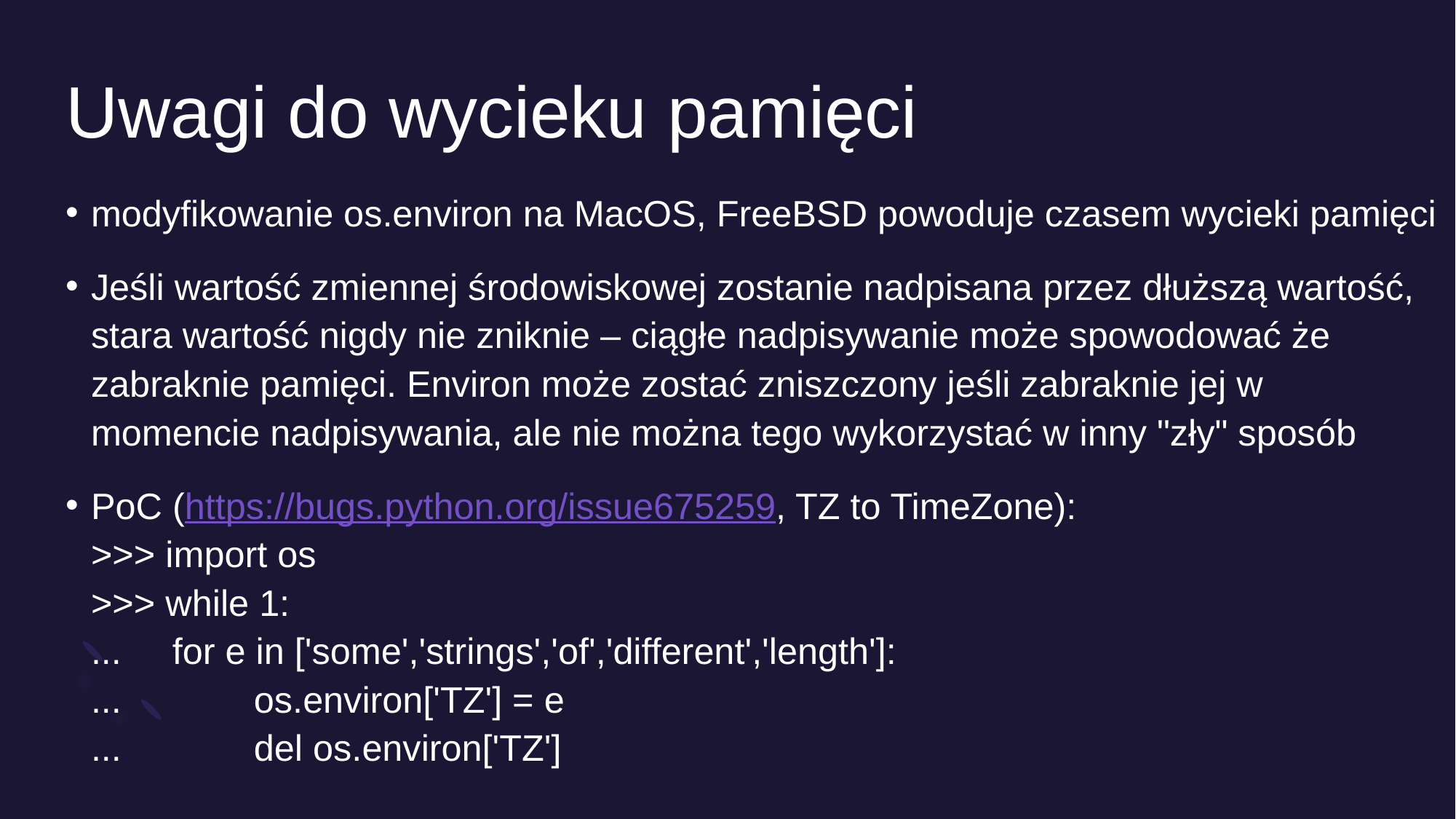

# Uwagi do wycieku pamięci
modyfikowanie os.environ na MacOS, FreeBSD powoduje czasem wycieki pamięci
Jeśli wartość zmiennej środowiskowej zostanie nadpisana przez dłuższą wartość, stara wartość nigdy nie zniknie – ciągłe nadpisywanie może spowodować że zabraknie pamięci. Environ może zostać zniszczony jeśli zabraknie jej w momencie nadpisywania, ale nie można tego wykorzystać w inny "zły" sposób
PoC (https://bugs.python.org/issue675259, TZ to TimeZone):
>>> import os
>>> while 1:
...     for e in ['some','strings','of','different','length']:
...             os.environ['TZ'] = e
...             del os.environ['TZ']